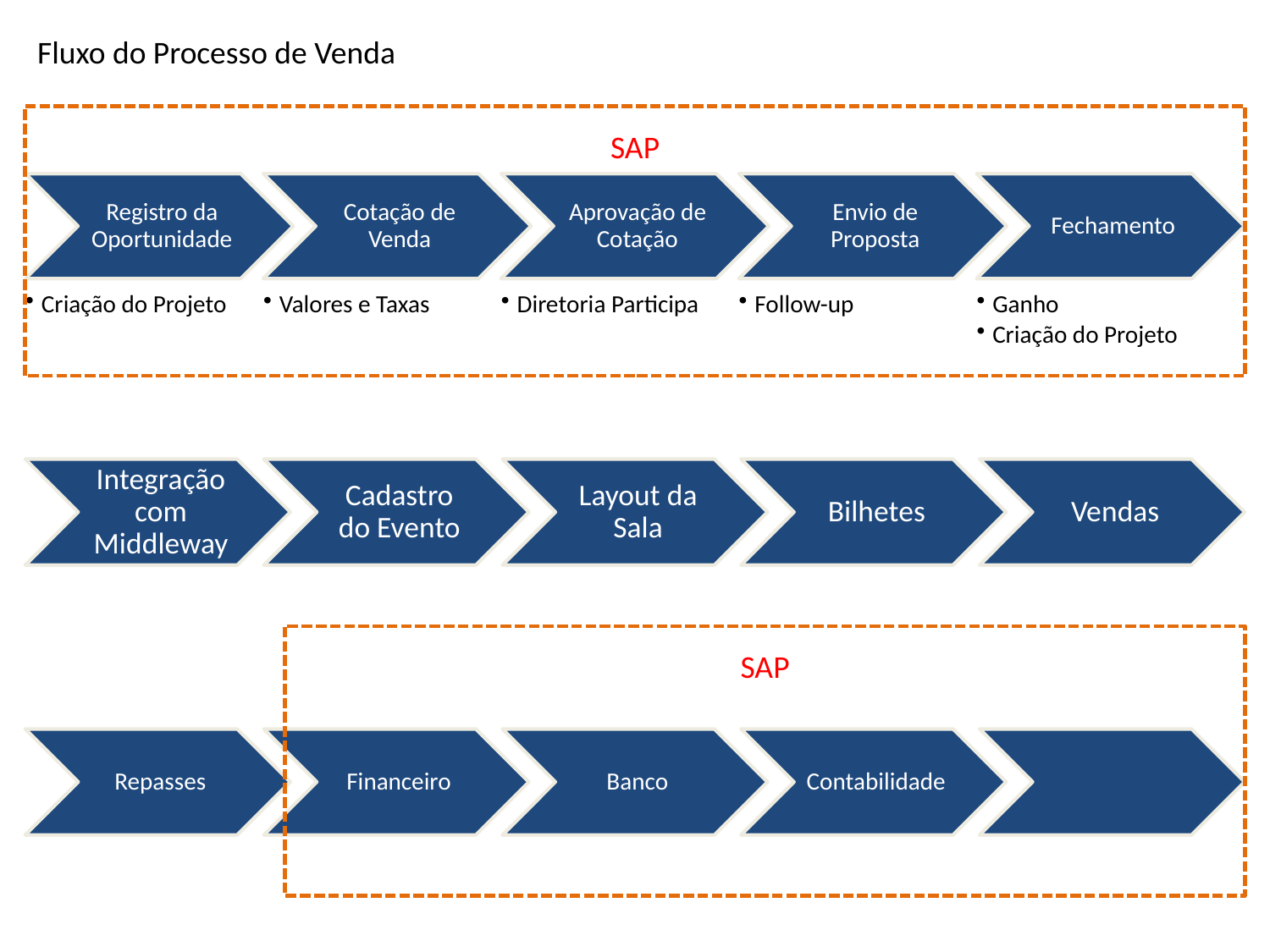

Fluxo do Processo de Venda
SAP

Registro da Oportunidade
Criação do Projeto
Cotação de Venda
Valores e Taxas
Aprovação de Cotação
Diretoria Participa
Envio de Proposta
Follow-up
Fechamento
Ganho
Criação do Projeto
Integração com Middleway
Cadastro do Evento
Layout da Sala
Bilhetes
Vendas
SAP

Repasses
Financeiro
Banco
Contabilidade